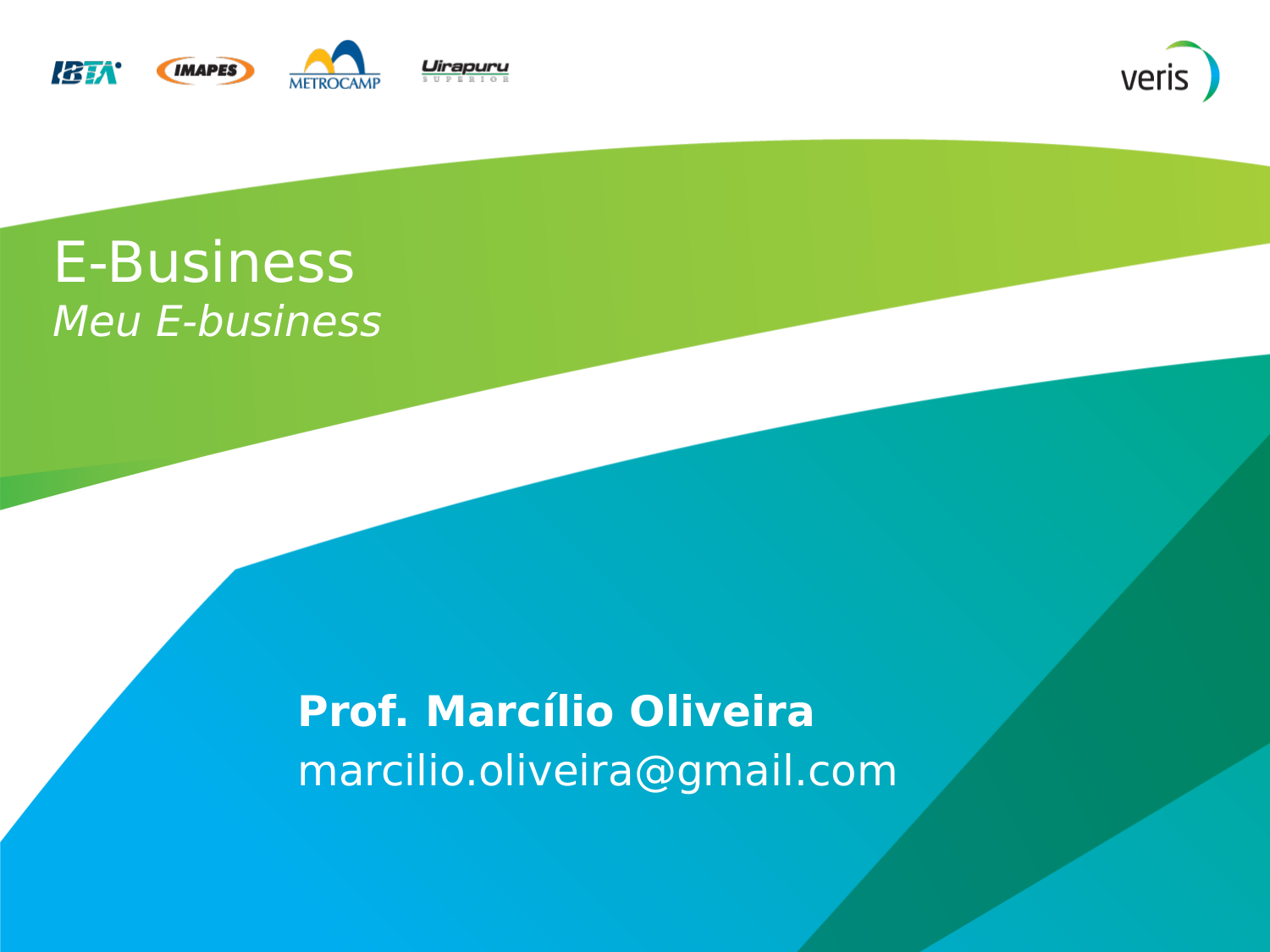

# E-Business Meu E-business
Prof. Marcílio Oliveira
marcilio.oliveira@gmail.com